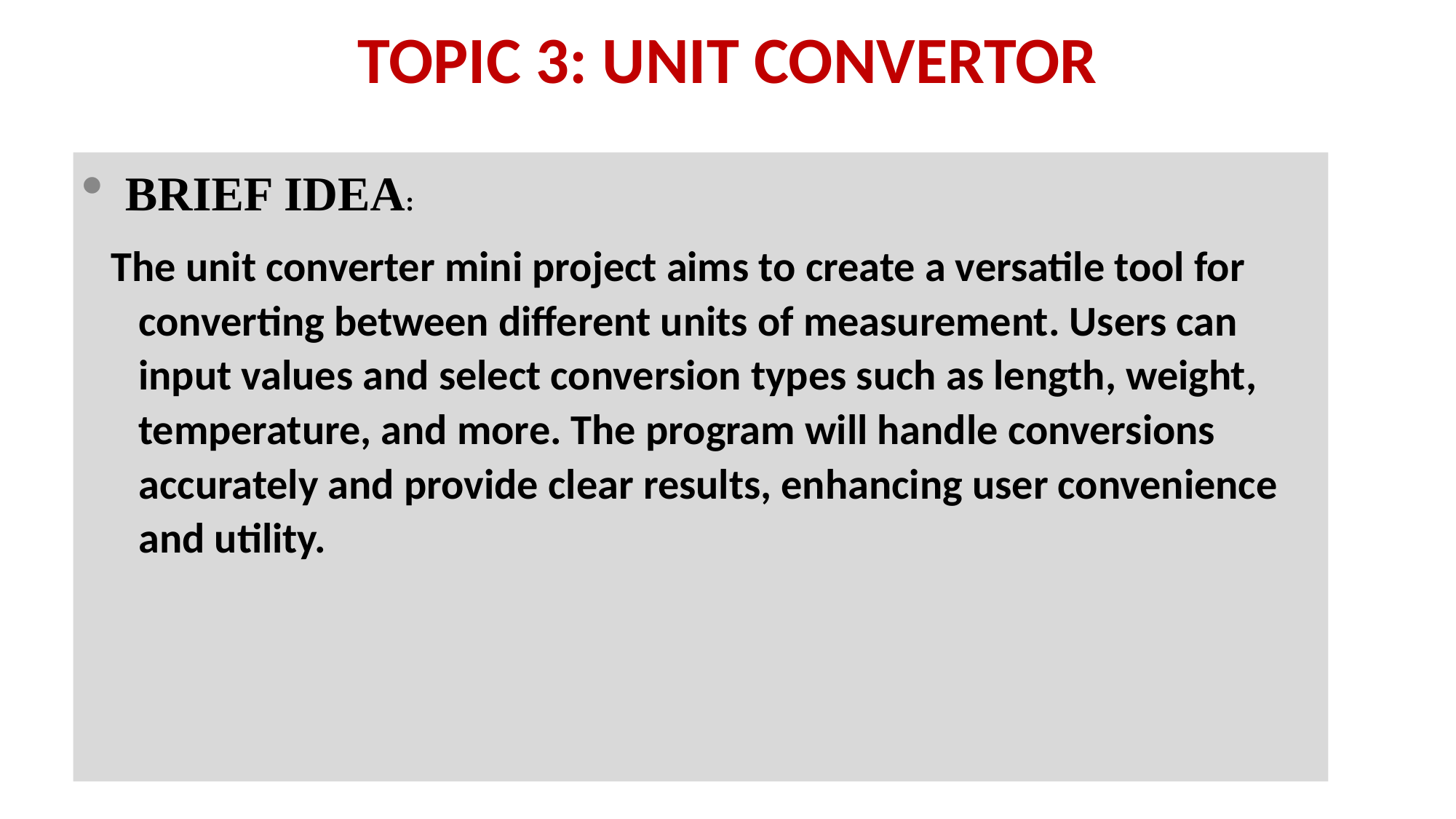

# TOPIC 3: UNIT CONVERTOR
BRIEF IDEA:
The unit converter mini project aims to create a versatile tool for converting between different units of measurement. Users can input values and select conversion types such as length, weight, temperature, and more. The program will handle conversions accurately and provide clear results, enhancing user convenience and utility.